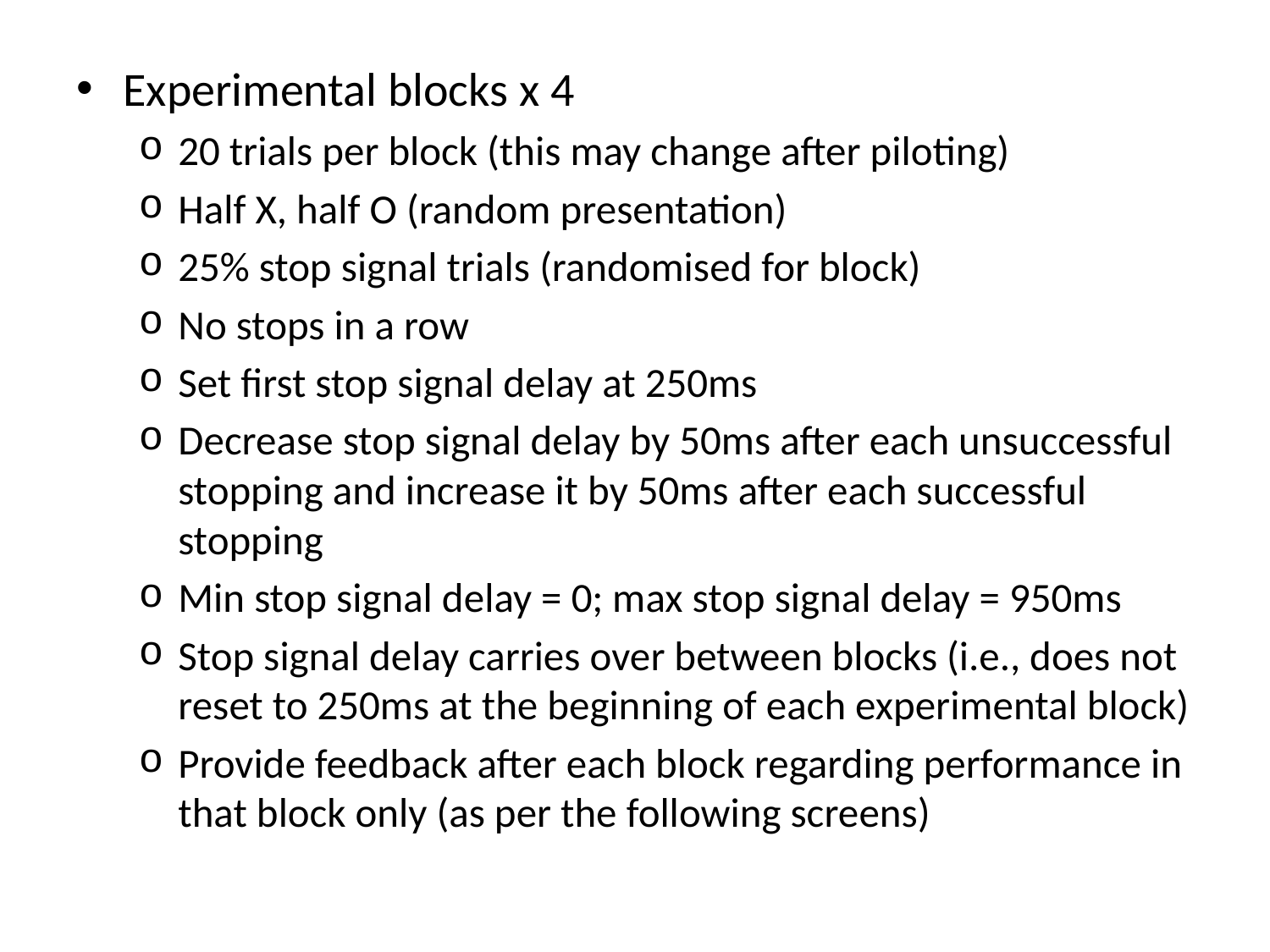

Experimental blocks x 4
20 trials per block (this may change after piloting)
Half X, half O (random presentation)
25% stop signal trials (randomised for block)
No stops in a row
Set first stop signal delay at 250ms
Decrease stop signal delay by 50ms after each unsuccessful stopping and increase it by 50ms after each successful stopping
Min stop signal delay = 0; max stop signal delay = 950ms
Stop signal delay carries over between blocks (i.e., does not reset to 250ms at the beginning of each experimental block)
Provide feedback after each block regarding performance in that block only (as per the following screens)